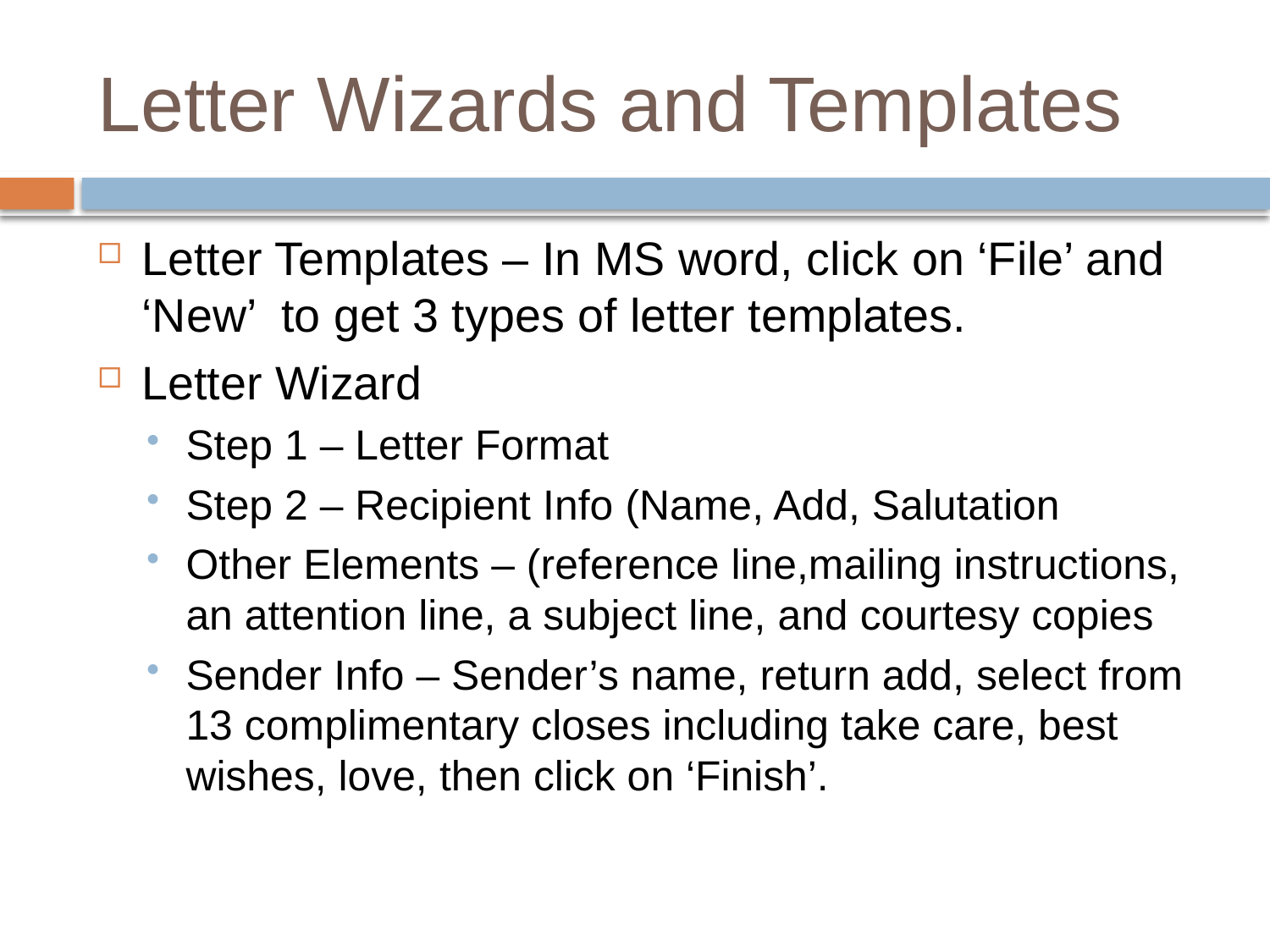

# Letter Wizards and Templates
Letter Templates – In MS word, click on ‘File’ and ‘New’  to get 3 types of letter templates.
Letter Wizard
Step 1 – Letter Format
Step 2 – Recipient Info (Name, Add, Salutation
Other Elements – (reference line,mailing instructions, an attention line, a subject line, and courtesy copies
Sender Info – Sender’s name, return add, select from 13 complimentary closes including take care, best wishes, love, then click on ‘Finish’.